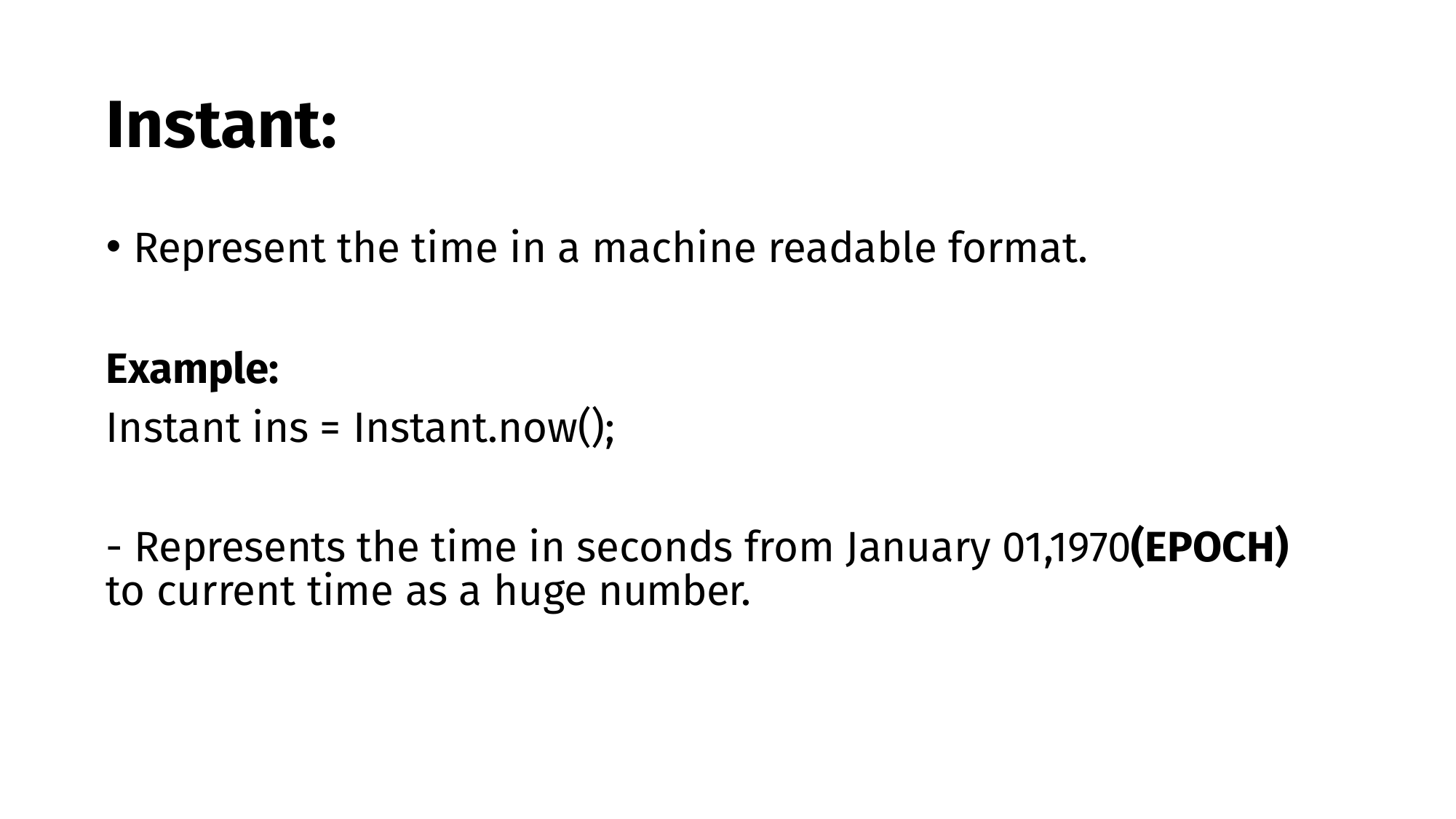

# Instant:
Represent the time in a machine readable format.

Example:
Instant ins = Instant.now();

- Represents the time in seconds from January 01,1970(EPOCH)  to current time as a huge number.